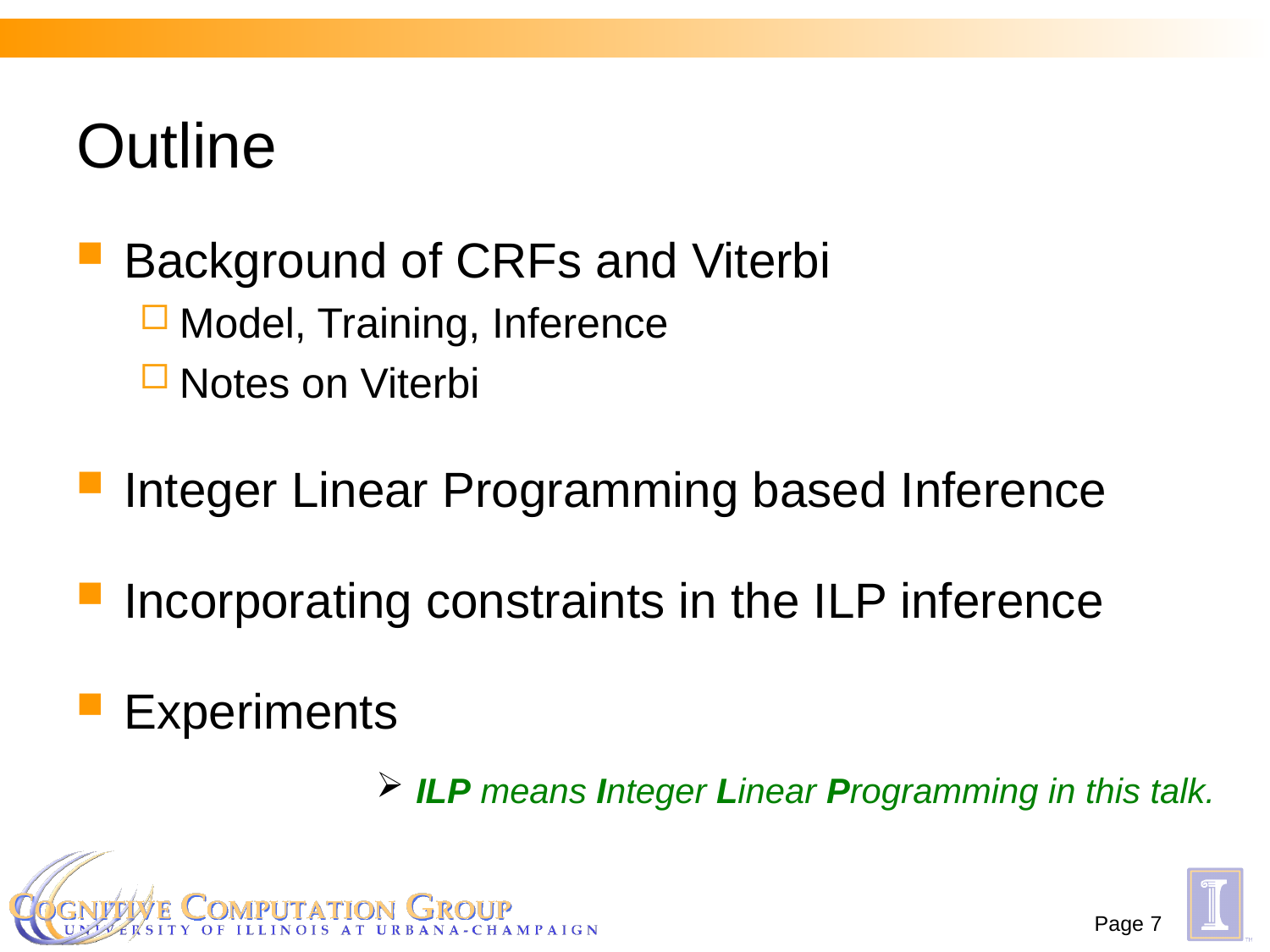

# Outline
Background of CRFs and Viterbi
Model, Training, Inference
Notes on Viterbi

Integer Linear Programming based Inference

Incorporating constraints in the ILP inference

Experiments

 ILP means Integer Linear Programming in this talk.
Page 7